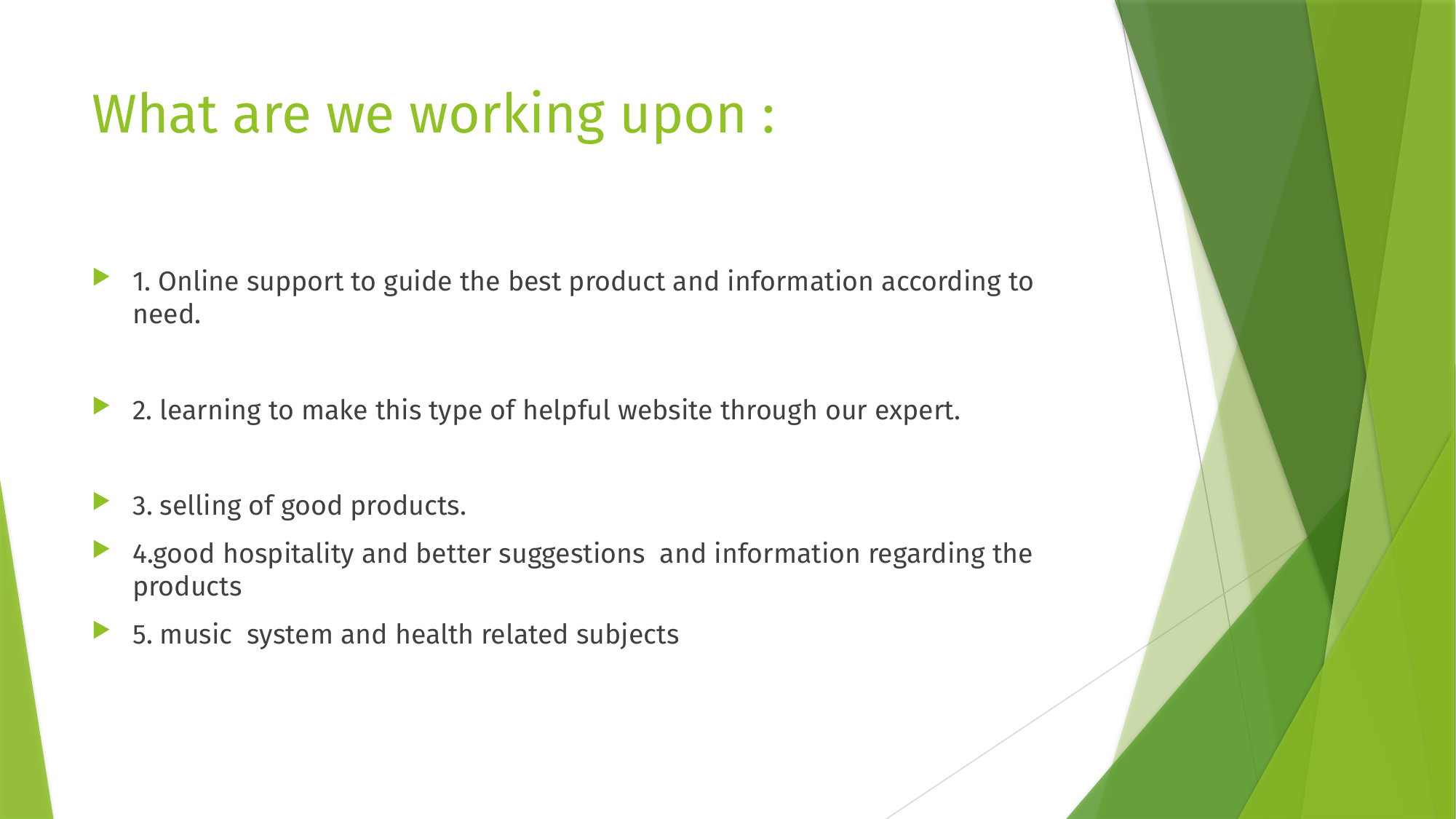

# What are we working upon :
1. Online support to guide the best product and information according to need.

2. learning to make this type of helpful website through our expert.

3. selling of good products.
4.good hospitality and better suggestions  and information regarding the products
5. music  system and health related subjects